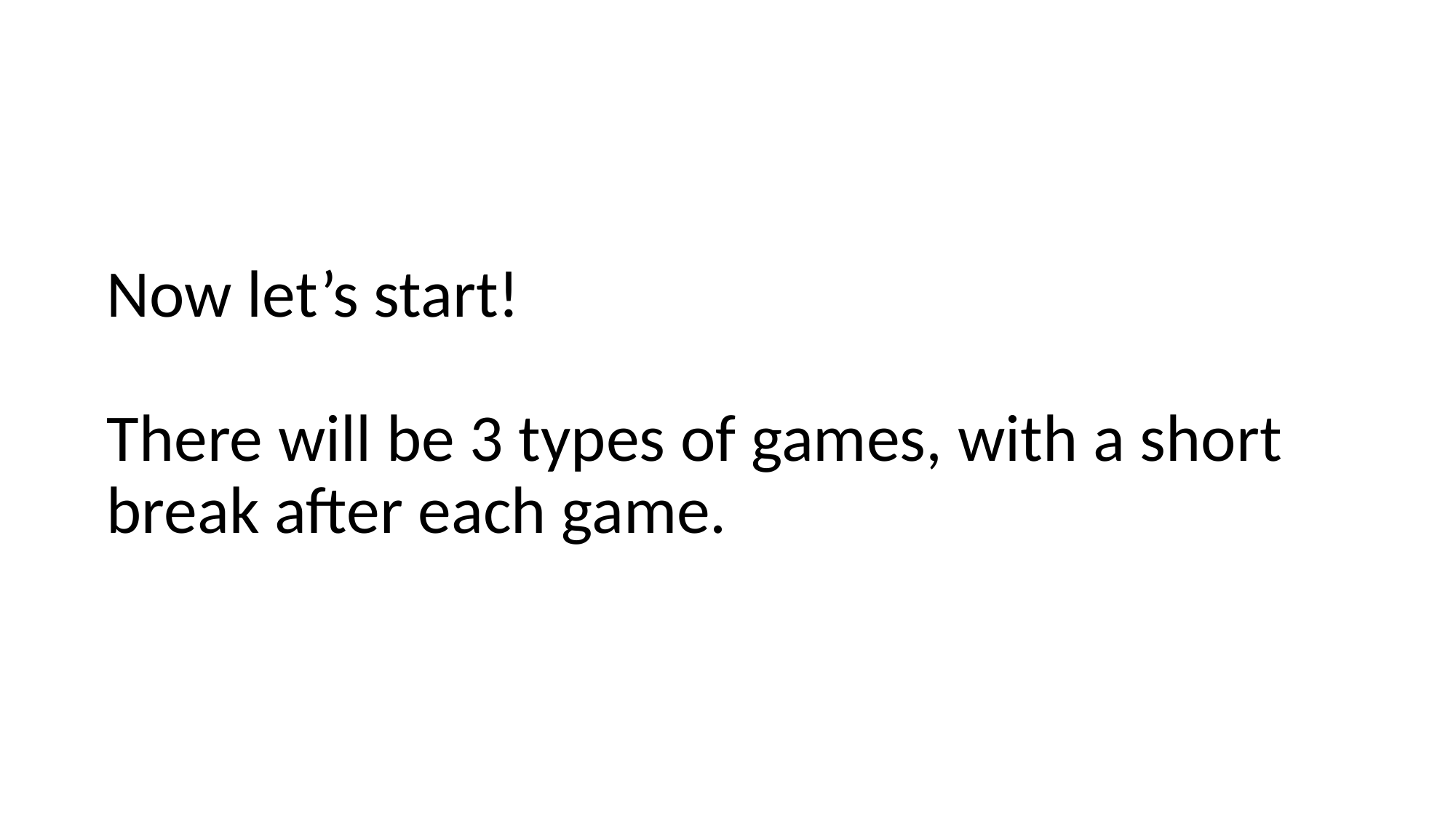

Now let’s start!

There will be 3 types of games, with a short break after each game.